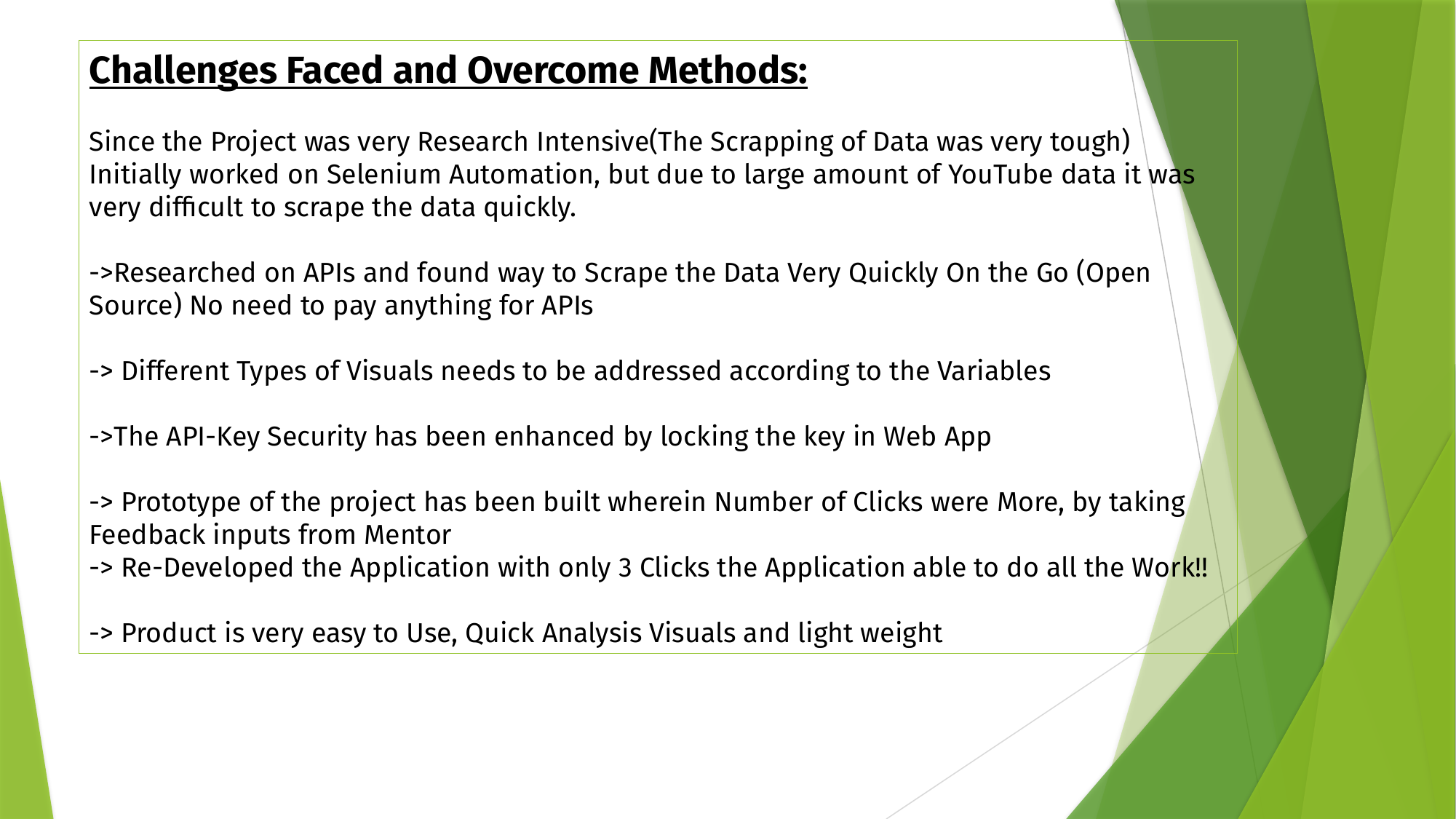

Challenges Faced and Overcome Methods:

Since the Project was very Research Intensive(The Scrapping of Data was very tough)
Initially worked on Selenium Automation, but due to large amount of YouTube data it was very difficult to scrape the data quickly.

->Researched on APIs and found way to Scrape the Data Very Quickly On the Go (Open Source) No need to pay anything for APIs

-> Different Types of Visuals needs to be addressed according to the Variables

->The API-Key Security has been enhanced by locking the key in Web App

-> Prototype of the project has been built wherein Number of Clicks were More, by taking Feedback inputs from Mentor
-> Re-Developed the Application with only 3 Clicks the Application able to do all the Work!!

-> Product is very easy to Use, Quick Analysis Visuals and light weight